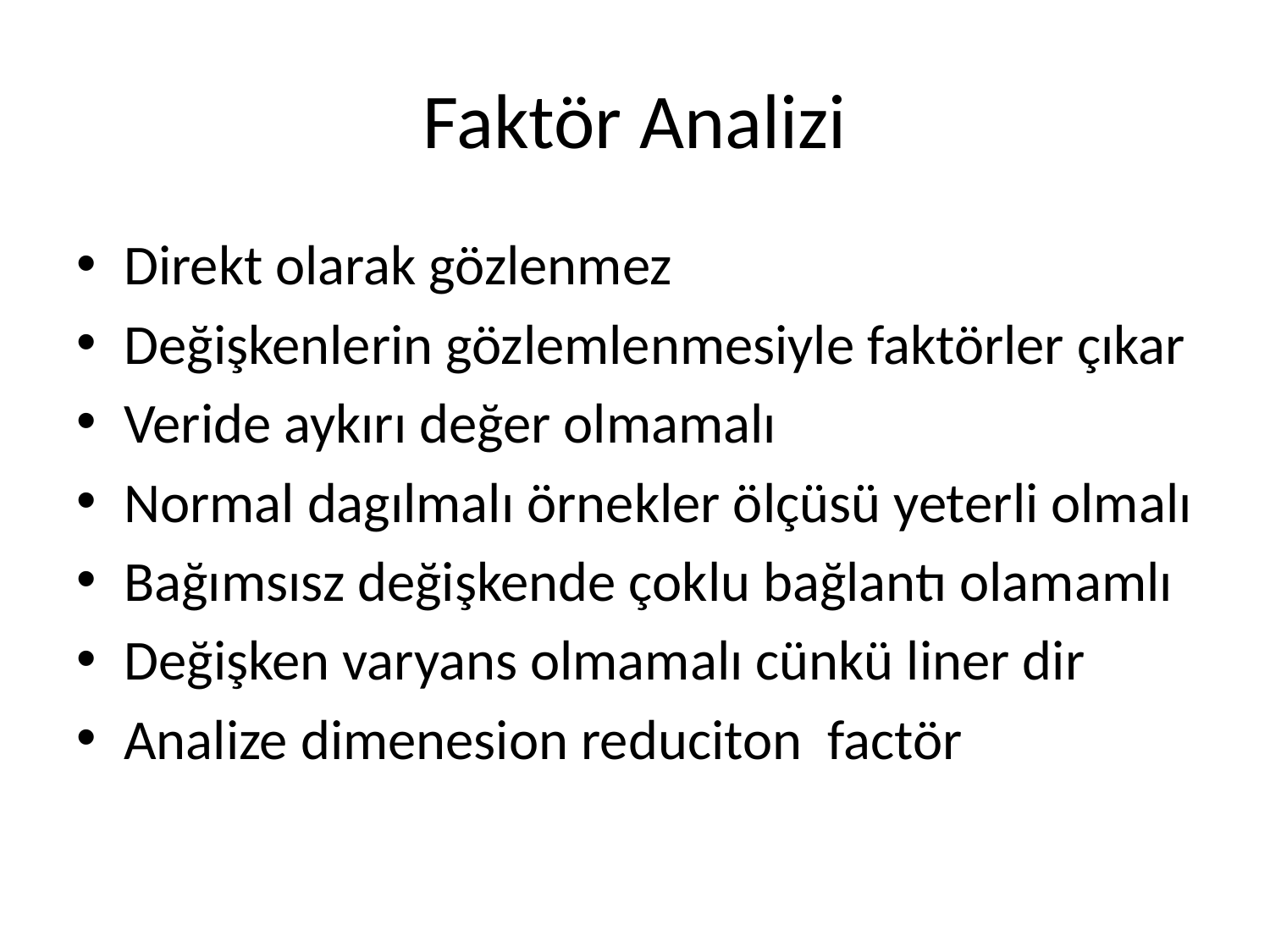

# Faktör Analizi
Direkt olarak gözlenmez
Değişkenlerin gözlemlenmesiyle faktörler çıkar
Veride aykırı değer olmamalı
Normal dagılmalı örnekler ölçüsü yeterli olmalı
Bağımsısz değişkende çoklu bağlantı olamamlı
Değişken varyans olmamalı cünkü liner dir
Analize dimenesion reduciton  factör